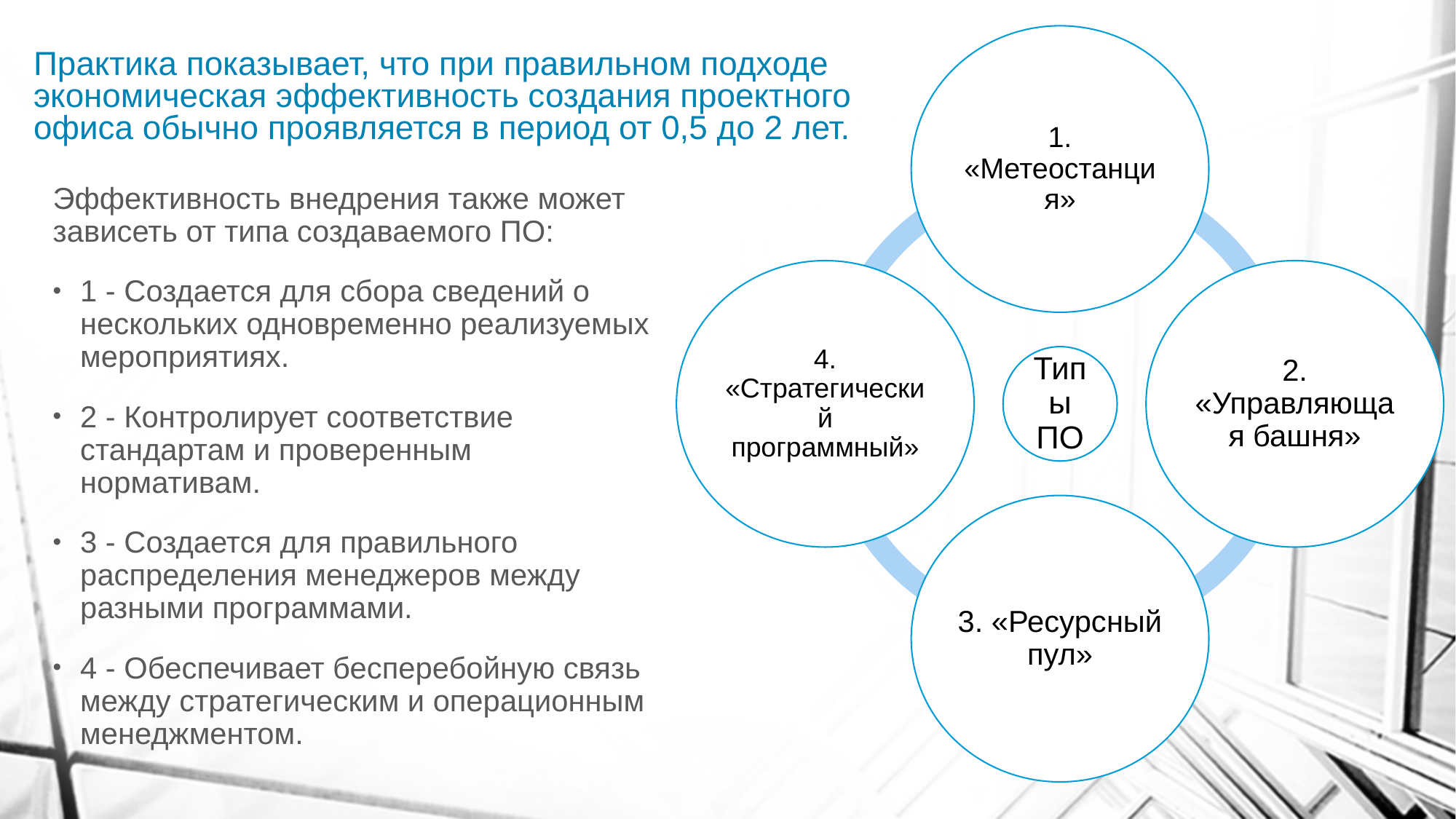

# Практика показывает, что при правильном подходе экономическая эффективность создания проектного офиса обычно проявляется в период от 0,5 до 2 лет.
Типы ПО
1. «Метеостанция»
2. «Управляющая башня»
3. «Ресурсный пул»
4. «Стратегический программный»
Эффективность внедрения также может зависеть от типа создаваемого ПО:
1 - Создается для сбора сведений о нескольких одновременно реализуемых мероприятиях.
2 - Контролирует соответствие стандартам и проверенным нормативам.
3 - Создается для правильного распределения менеджеров между разными программами.
4 - Обеспечивает бесперебойную связь между стратегическим и операционным менеджментом.